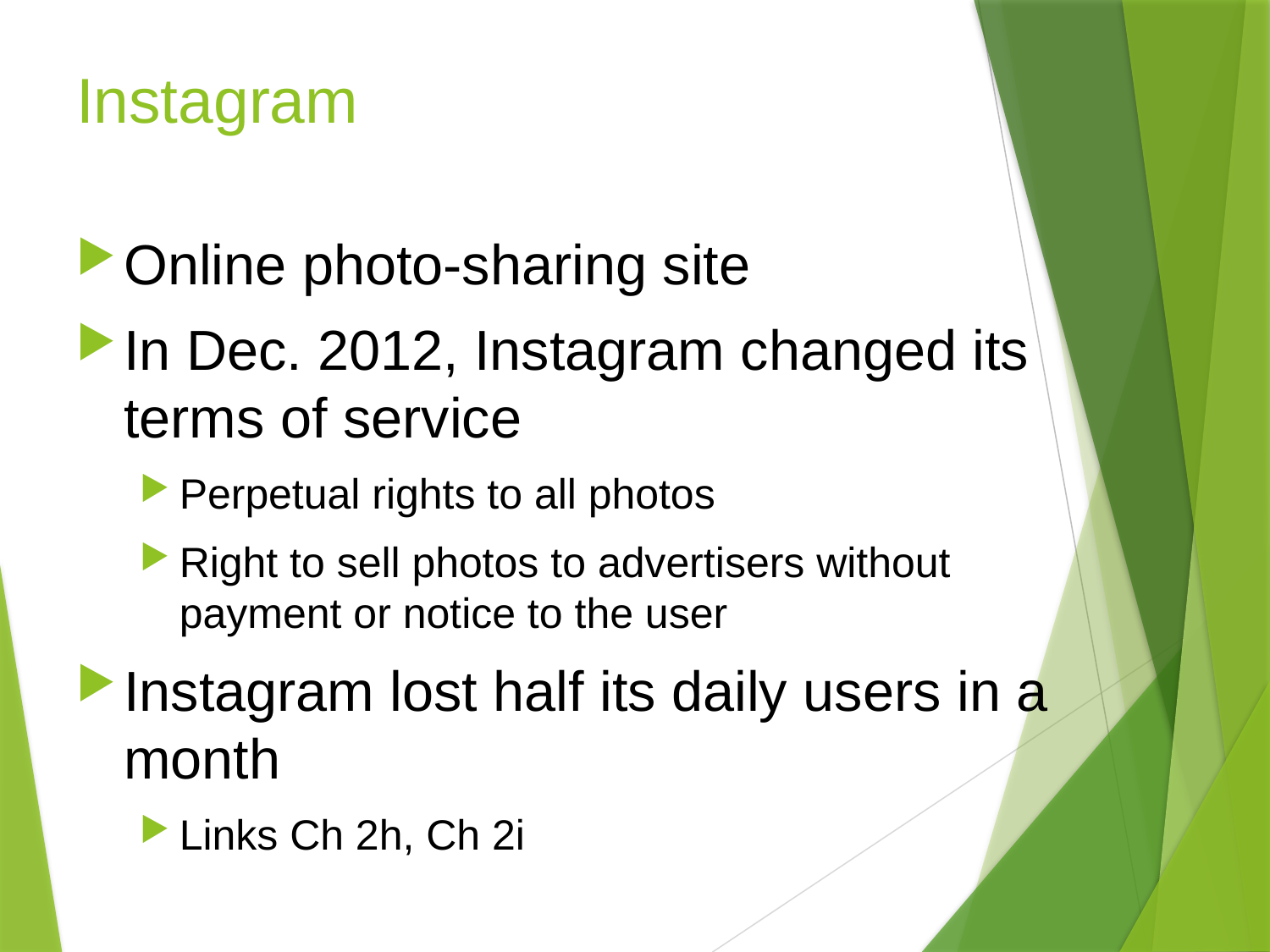

# Instagram
Online photo-sharing site
In Dec. 2012, Instagram changed its terms of service
Perpetual rights to all photos
Right to sell photos to advertisers without payment or notice to the user
Instagram lost half its daily users in a month
Links Ch 2h, Ch 2i